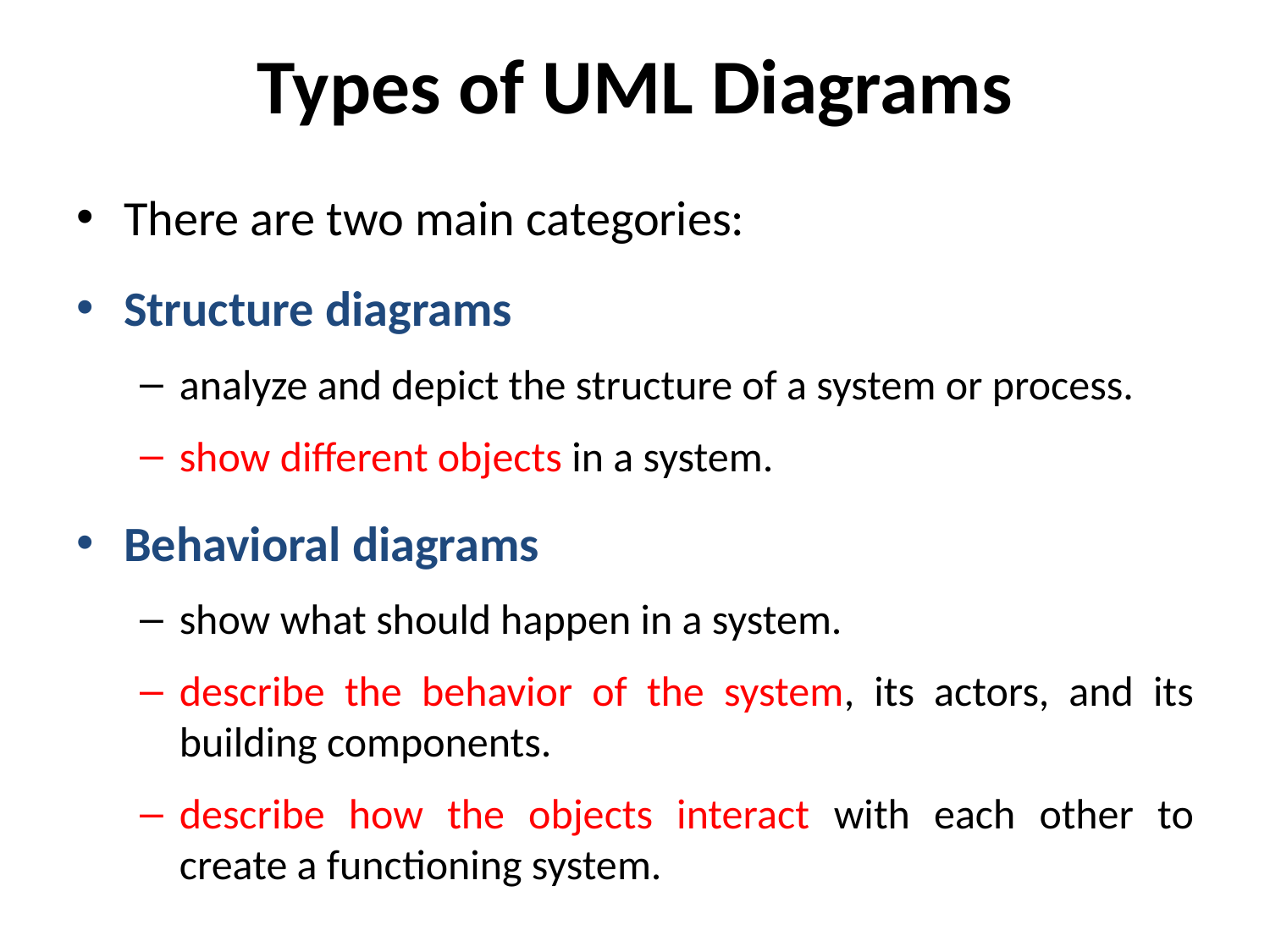

# Types of UML Diagrams
There are two main categories:
Structure diagrams
analyze and depict the structure of a system or process.
show different objects in a system.
Behavioral diagrams
show what should happen in a system.
describe the behavior of the system, its actors, and its building components.
describe how the objects interact with each other to create a functioning system.